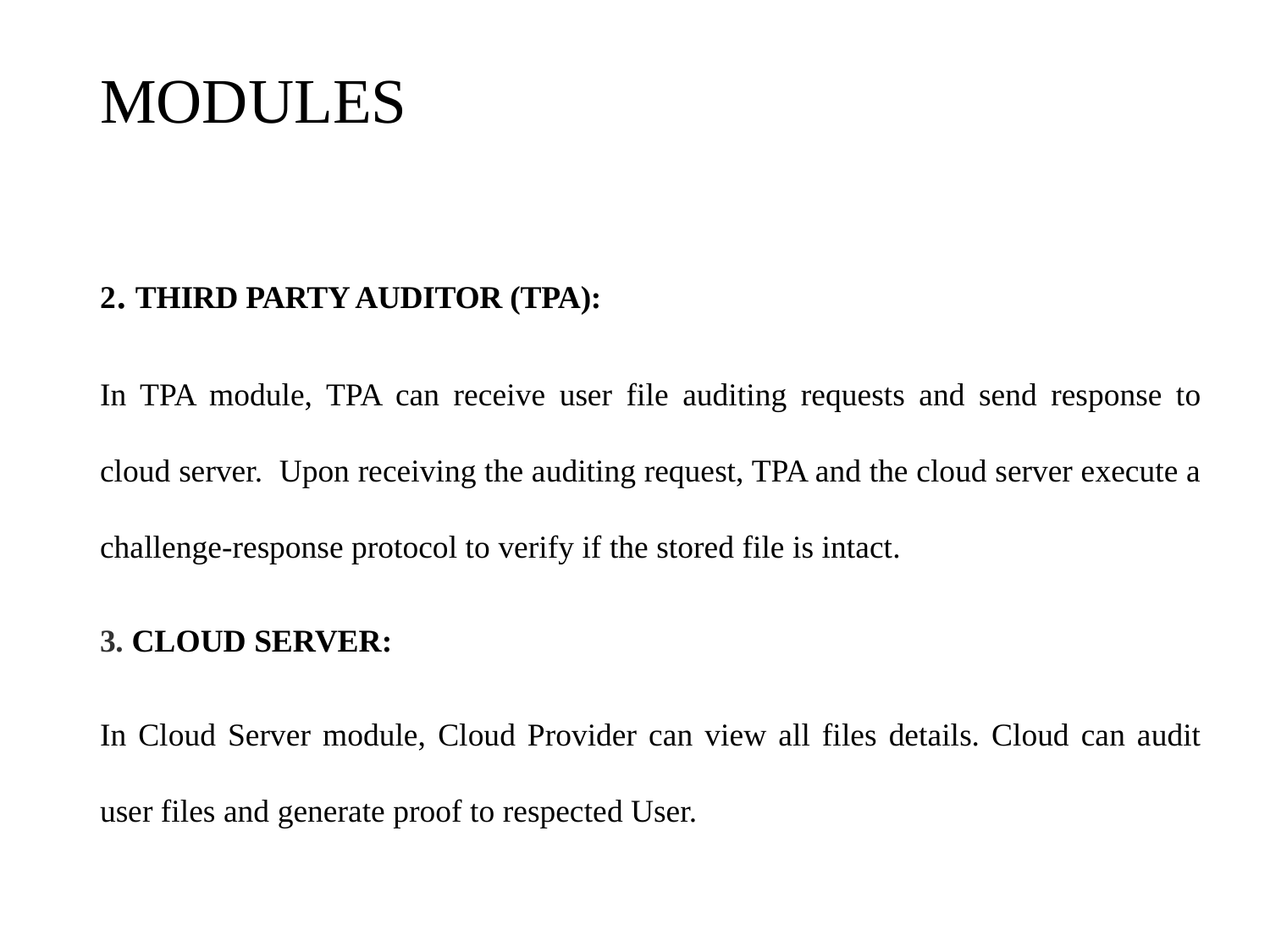

# MODULES
2. THIRD PARTY AUDITOR (TPA):
In TPA module, TPA can receive user file auditing requests and send response to cloud server.  Upon receiving the auditing request, TPA and the cloud server execute a challenge-response protocol to verify if the stored file is intact.
3. CLOUD SERVER:
In Cloud Server module, Cloud Provider can view all files details. Cloud can audit user files and generate proof to respected User.